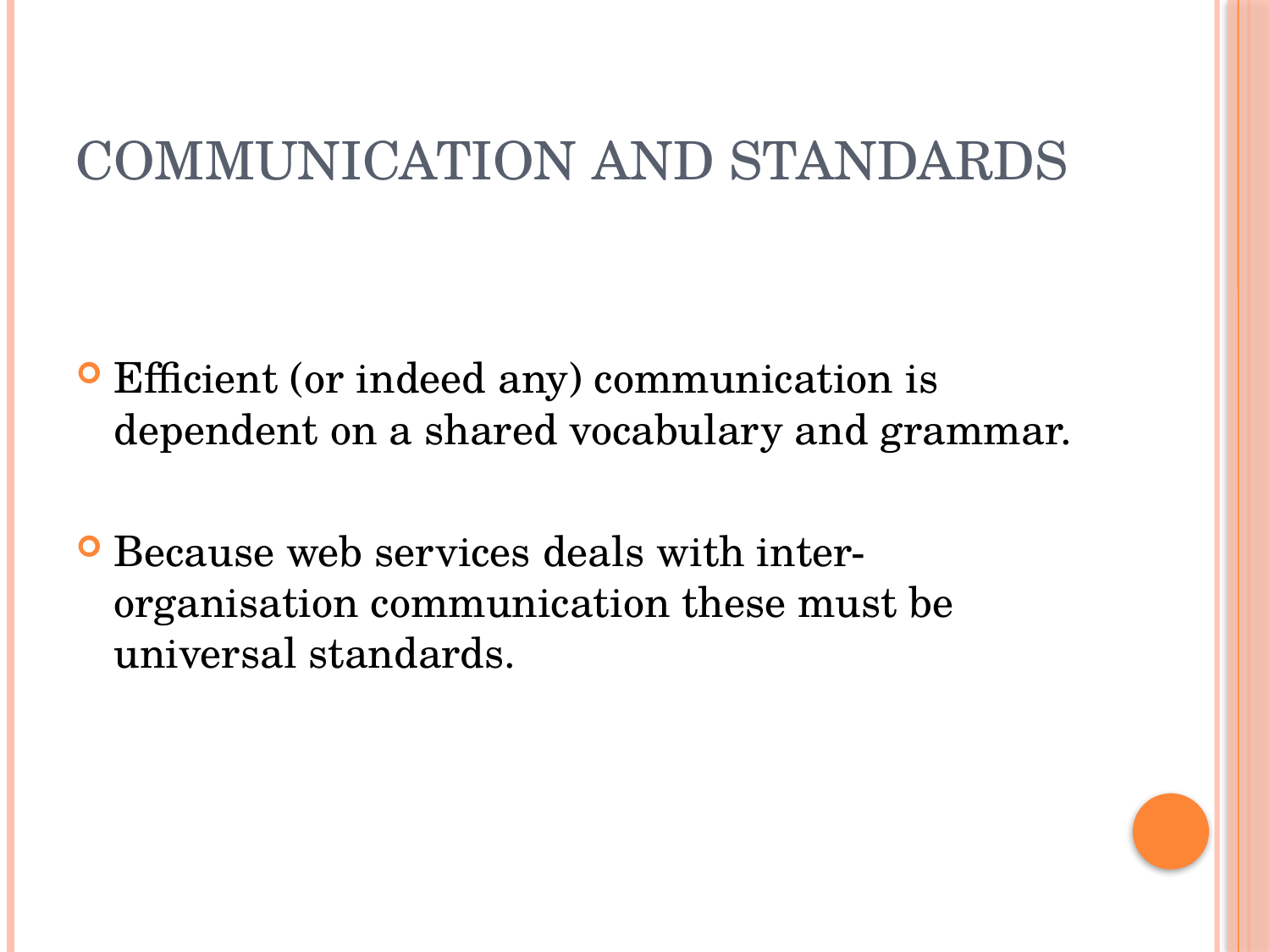

# Communication and standards

Efficient (or indeed any) communication is dependent on a shared vocabulary and grammar.

Because web services deals with inter-organisation communication these must be universal standards.